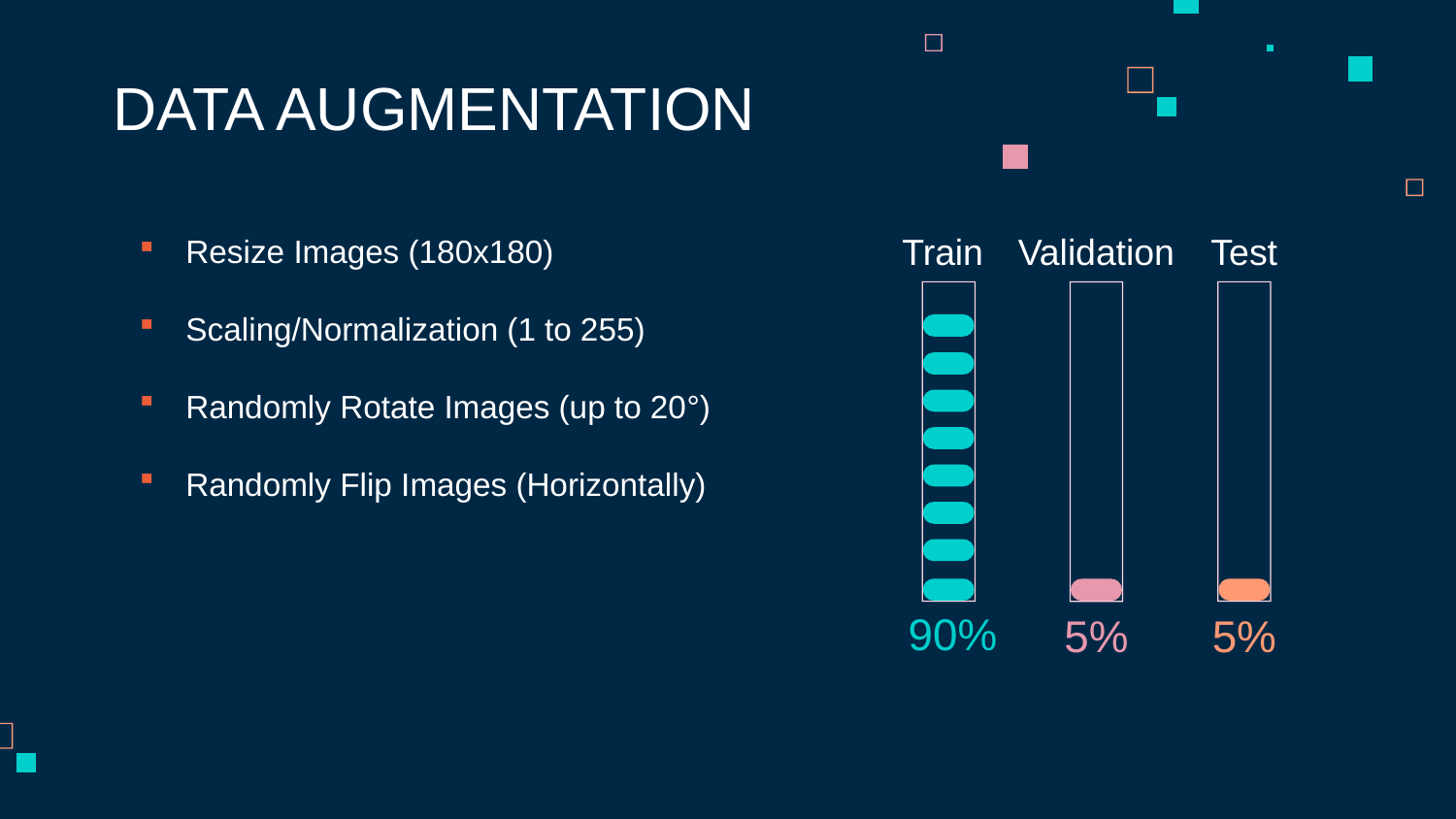

# DATA AUGMENTATION
Resize Images (180x180)

Scaling/Normalization (1 to 255)

Randomly Rotate Images (up to 20°)

Randomly Flip Images (Horizontally)

Validation
Test
Train

90%
5%
5%